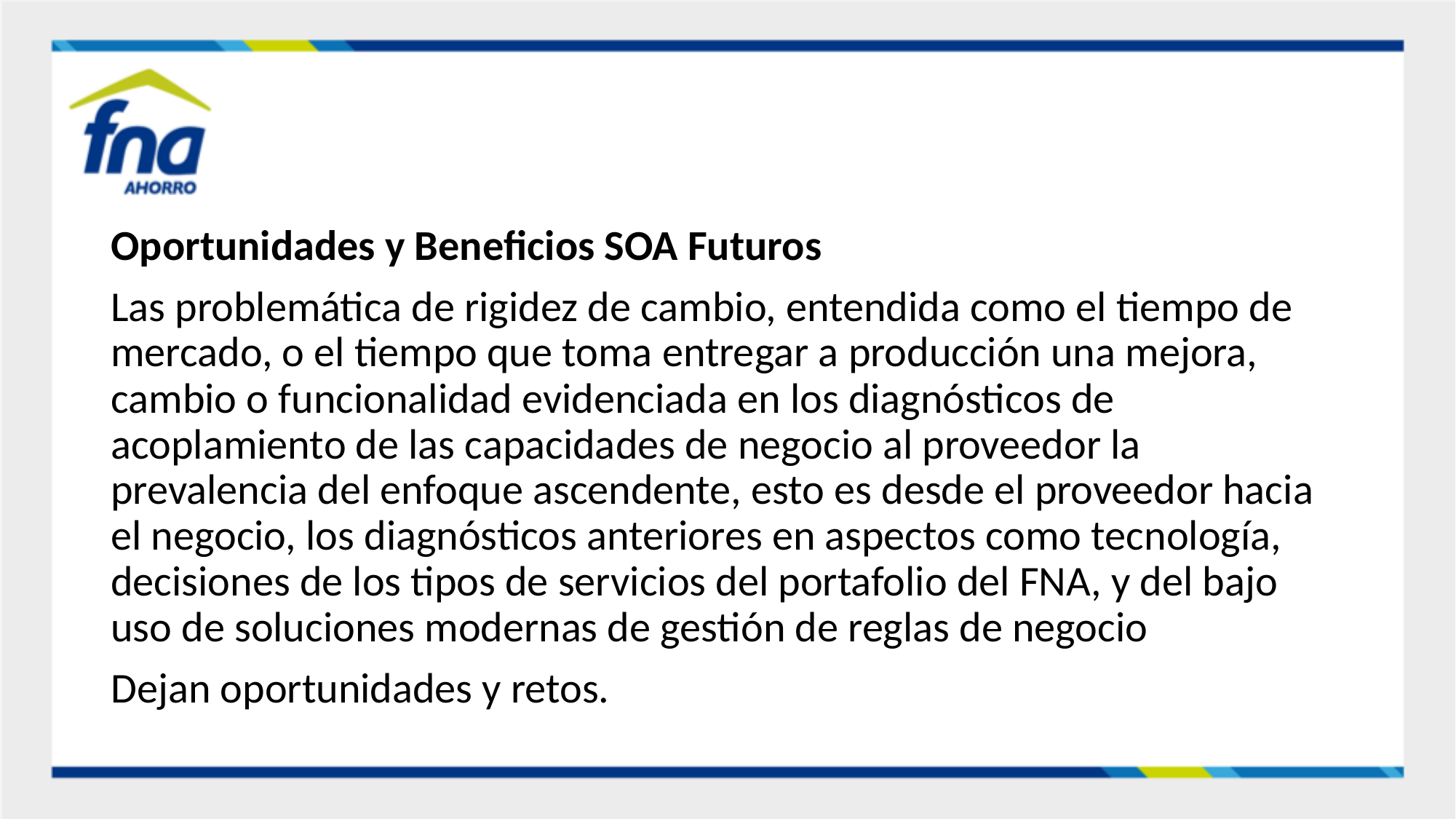

Oportunidades y Beneficios SOA Futuros
Las problemática de rigidez de cambio, entendida como el tiempo de mercado, o el tiempo que toma entregar a producción una mejora, cambio o funcionalidad evidenciada en los diagnósticos de acoplamiento de las capacidades de negocio al proveedor la prevalencia del enfoque ascendente, esto es desde el proveedor hacia el negocio, los diagnósticos anteriores en aspectos como tecnología, decisiones de los tipos de servicios del portafolio del FNA, y del bajo uso de soluciones modernas de gestión de reglas de negocio
Dejan oportunidades y retos.